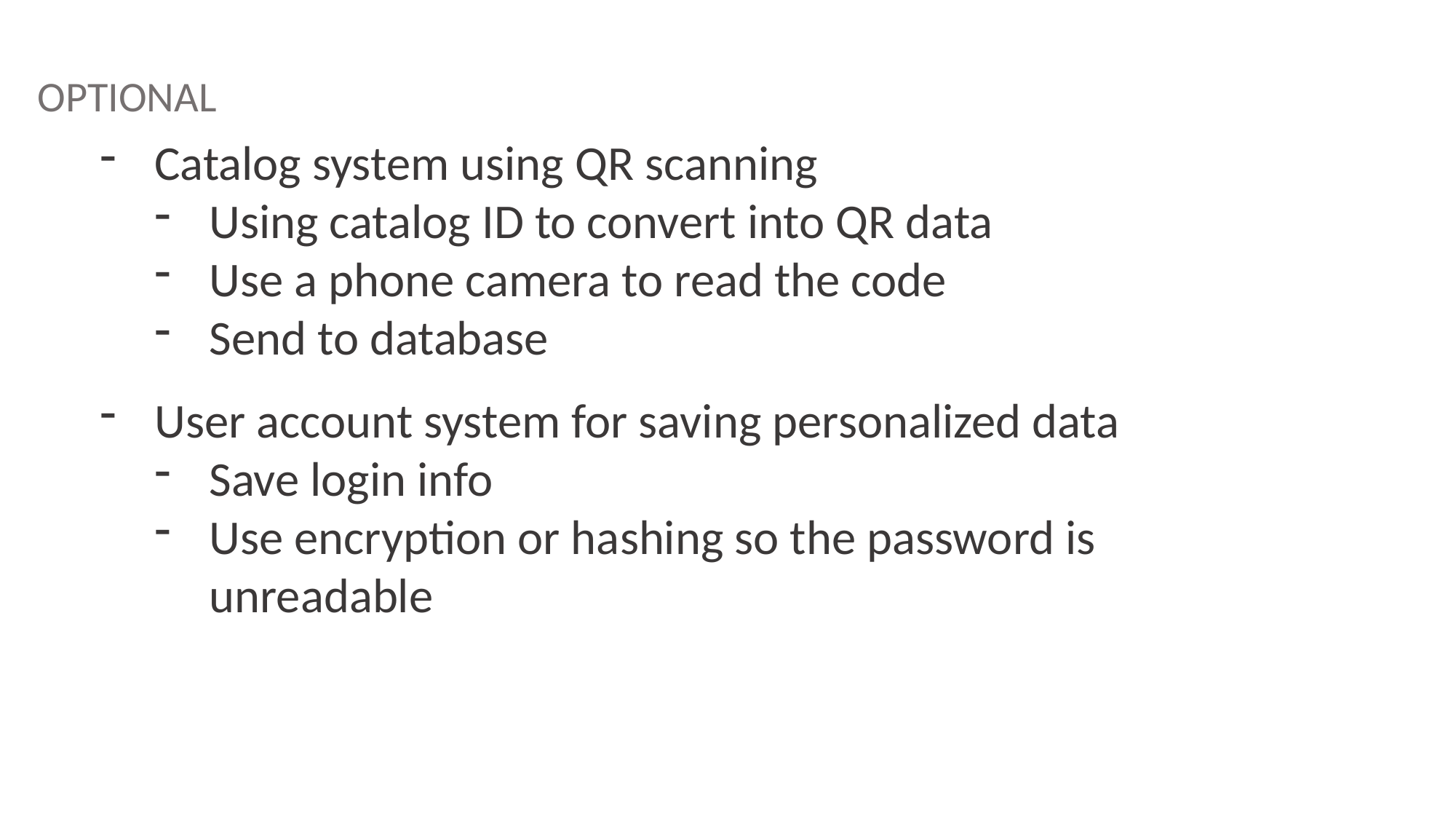

OPTIONAL
Catalog system using QR scanning
Using catalog ID to convert into QR data
Use a phone camera to read the code
Send to database
User account system for saving personalized data
Save login info
Use encryption or hashing so the password is unreadable